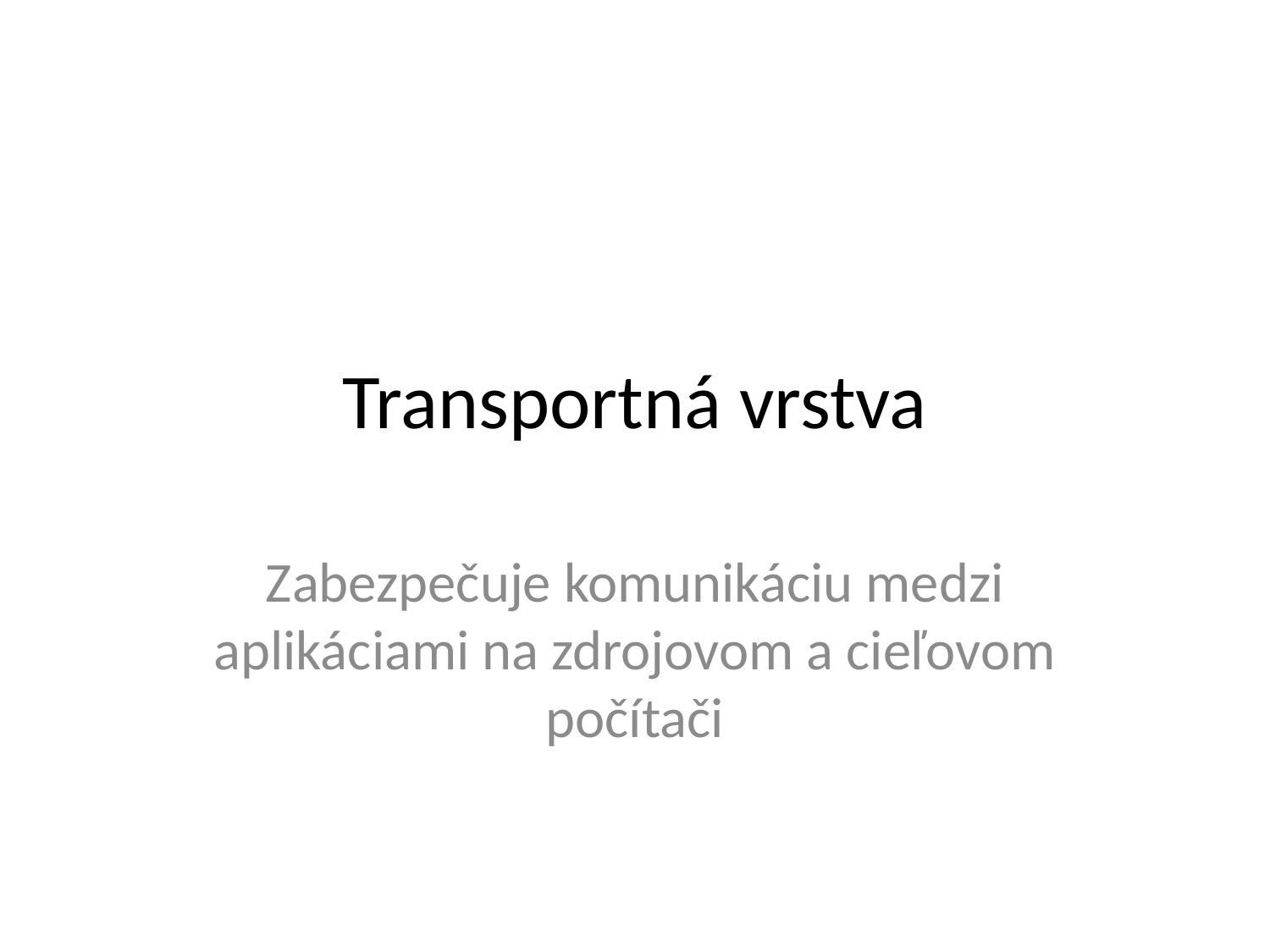

# Transportná vrstva
Zabezpečuje komunikáciu medzi aplikáciami na zdrojovom a cieľovom počítači